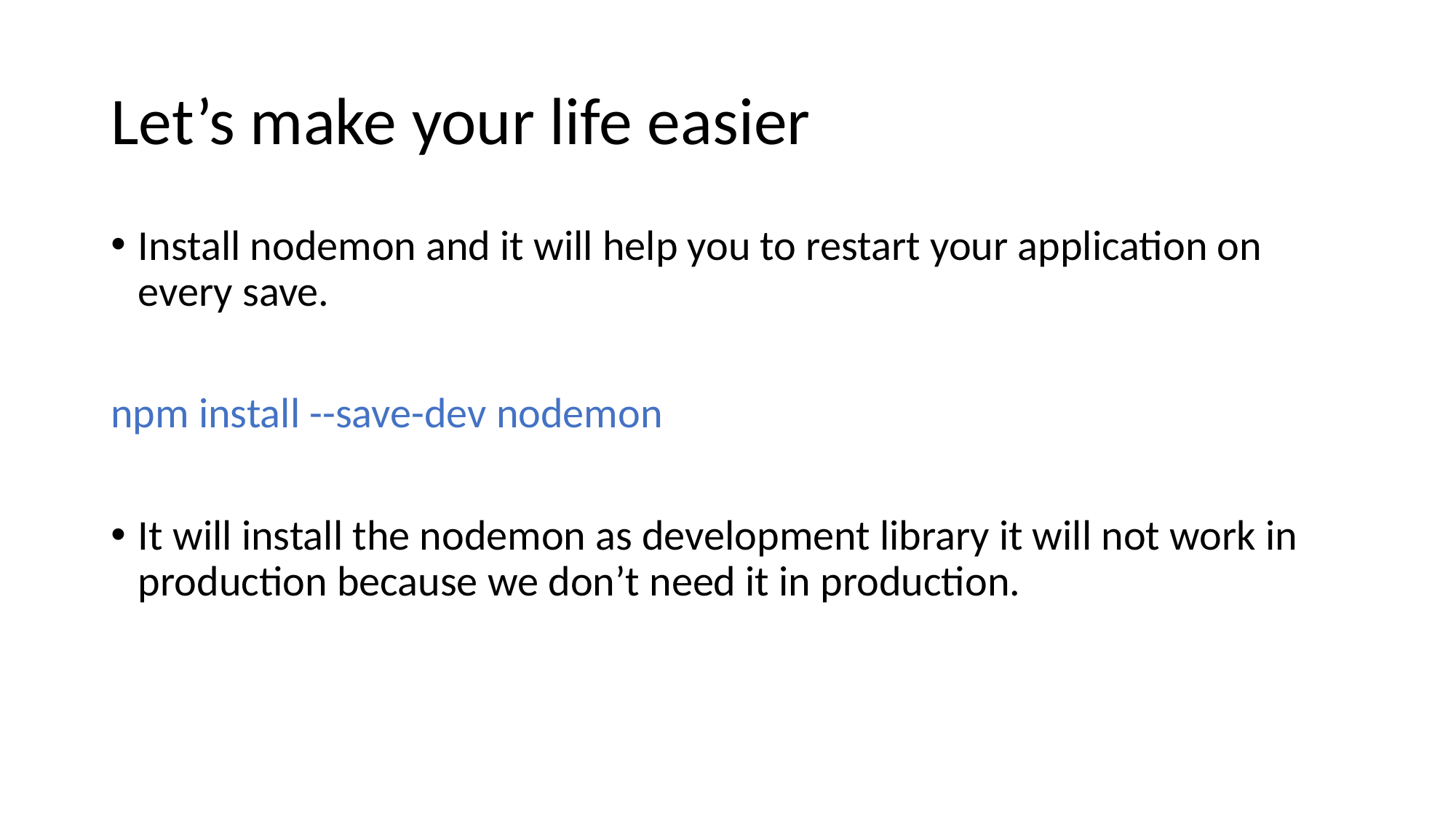

# Let’s make your life easier
Install nodemon and it will help you to restart your application on every save.

npm install --save-dev nodemon

It will install the nodemon as development library it will not work in production because we don’t need it in production.